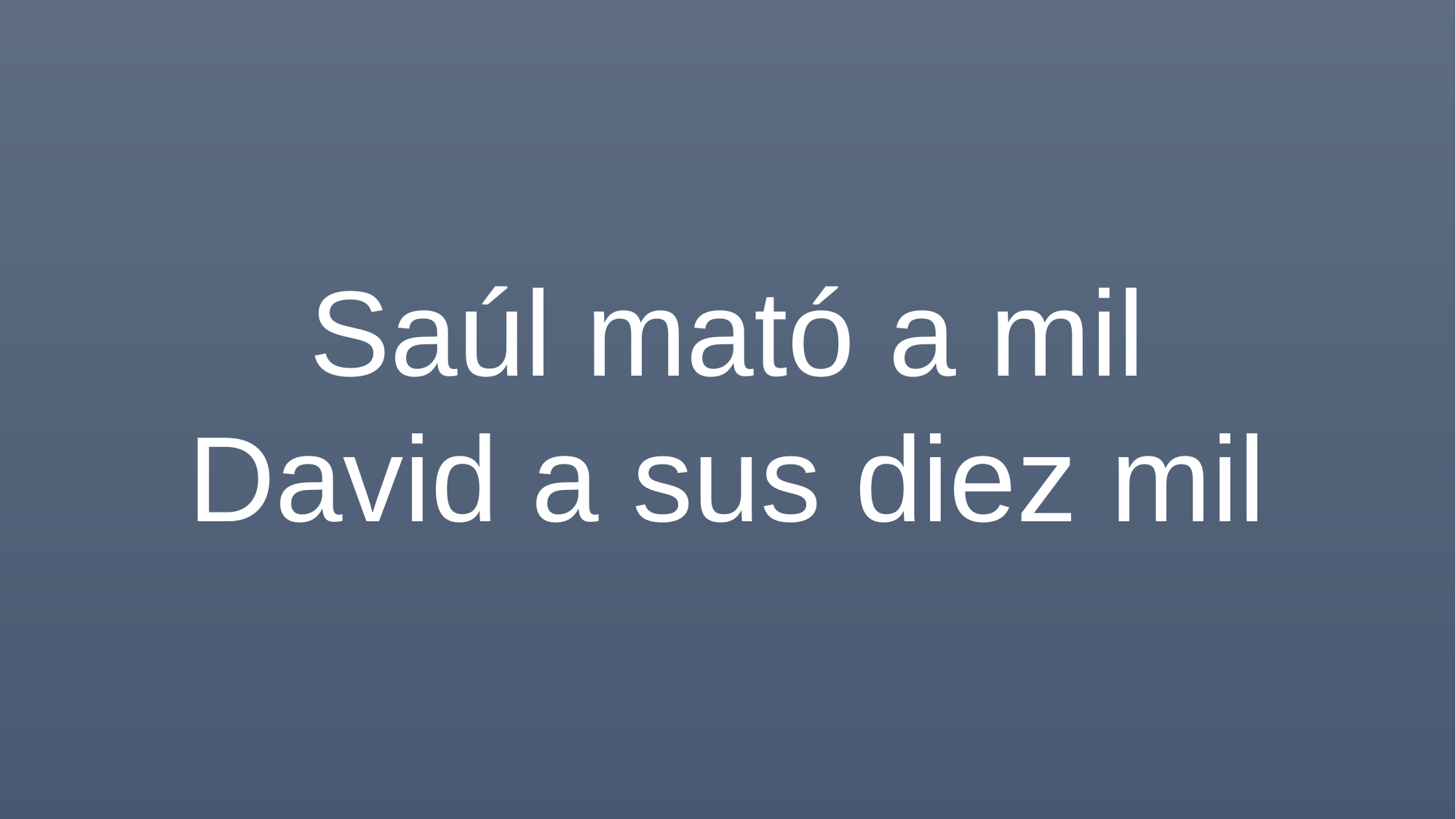

Saúl mató a mil
David a sus diez mil